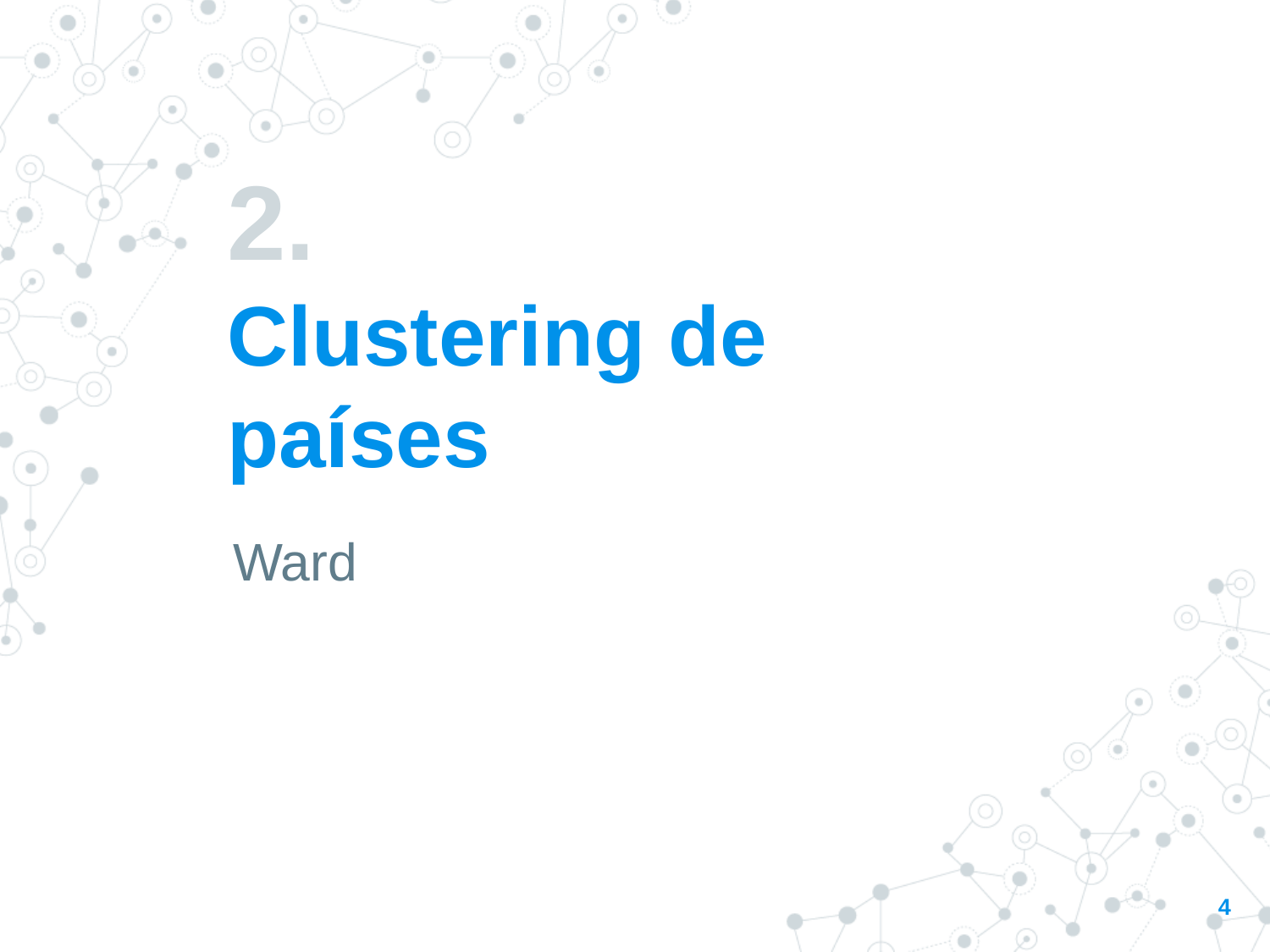

# 2.
Clustering de países
Ward
4